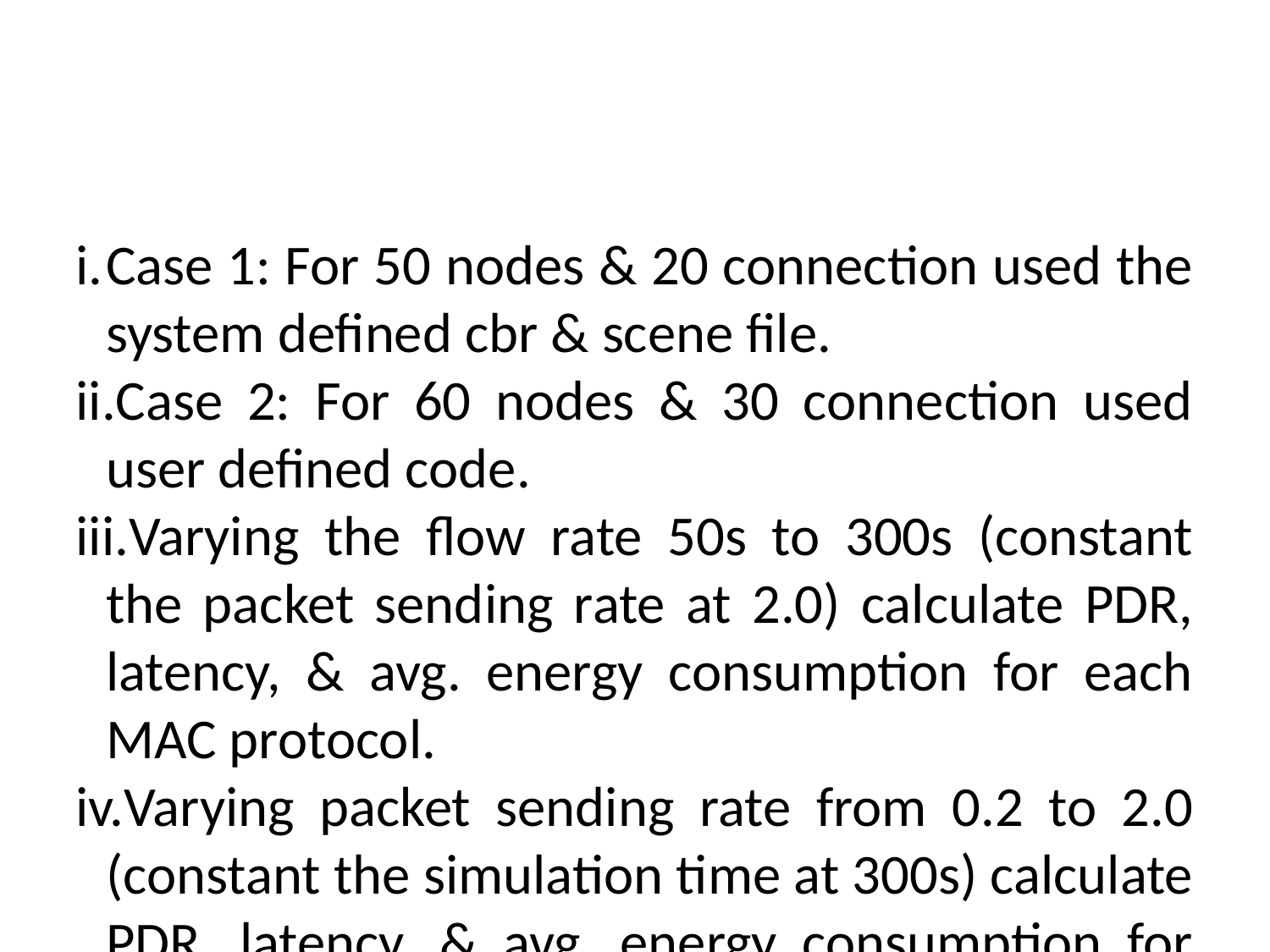

Case 1: For 50 nodes & 20 connection used the system defined cbr & scene file.
Case 2: For 60 nodes & 30 connection used user defined code.
Varying the flow rate 50s to 300s (constant the packet sending rate at 2.0) calculate PDR, latency, & avg. energy consumption for each MAC protocol.
Varying packet sending rate from 0.2 to 2.0 (constant the simulation time at 300s) calculate PDR, latency, & avg. energy consumption for each MAC protocol.
Plot each scenario results using Gnuplot.